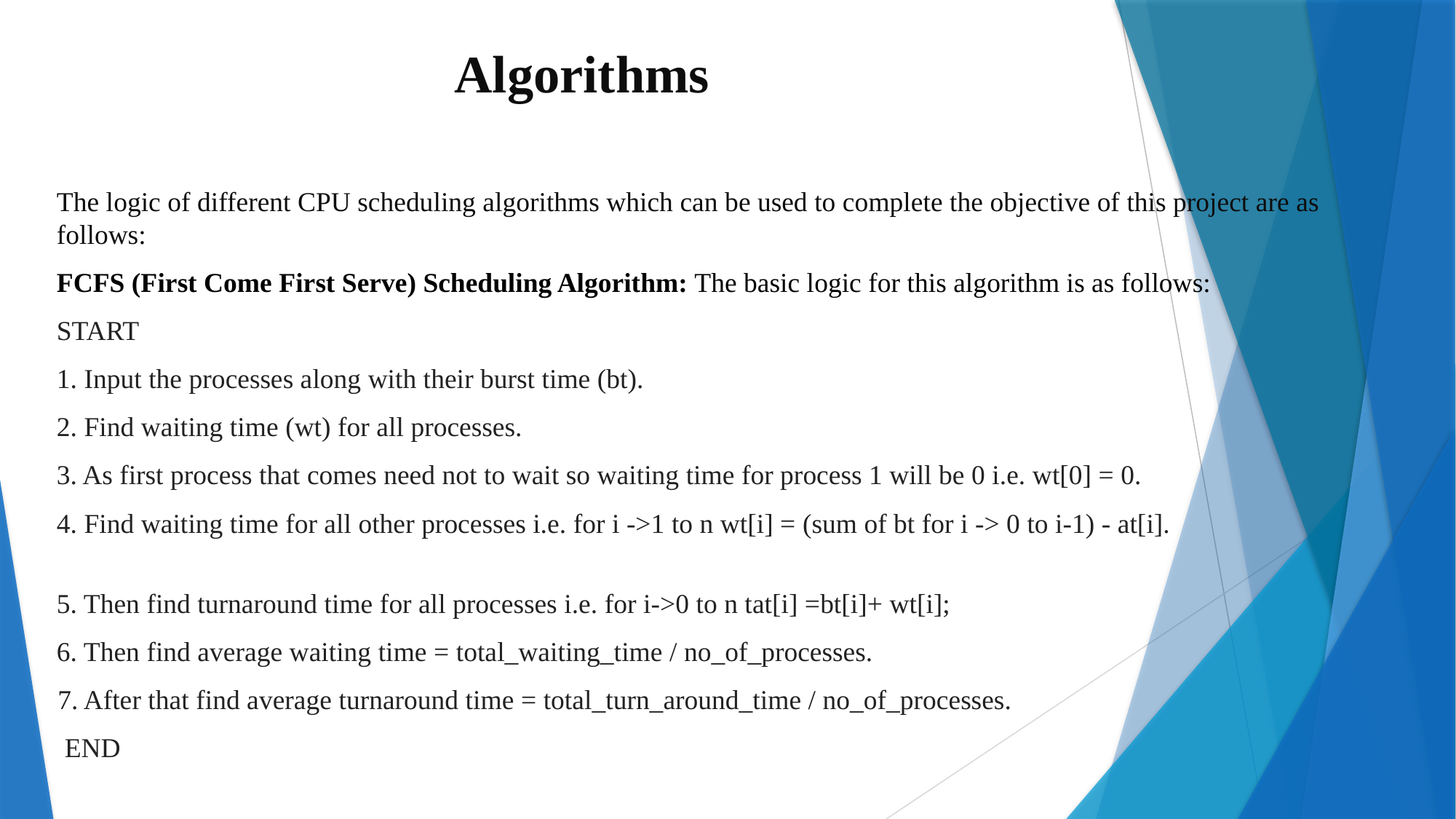

Algorithms
The logic of different CPU scheduling algorithms which can be used to complete the objective of this project are as follows:
FCFS (First Come First Serve) Scheduling Algorithm: The basic logic for this algorithm is as follows:
START
1. Input the processes along with their burst time (bt).
2. Find waiting time (wt) for all processes.
3. As first process that comes need not to wait so waiting time for process 1 will be 0 i.e. wt[0] = 0.
4. Find waiting time for all other processes i.e. for i ->1 to n wt[i] = (sum of bt for i -> 0 to i-1) - at[i].
5. Then find turnaround time for all processes i.e. for i->0 to n tat[i] =bt[i]+ wt[i];
6. Then find average waiting time = total_waiting_time / no_of_processes.
7. After that find average turnaround time = total_turn_around_time / no_of_processes.
 END